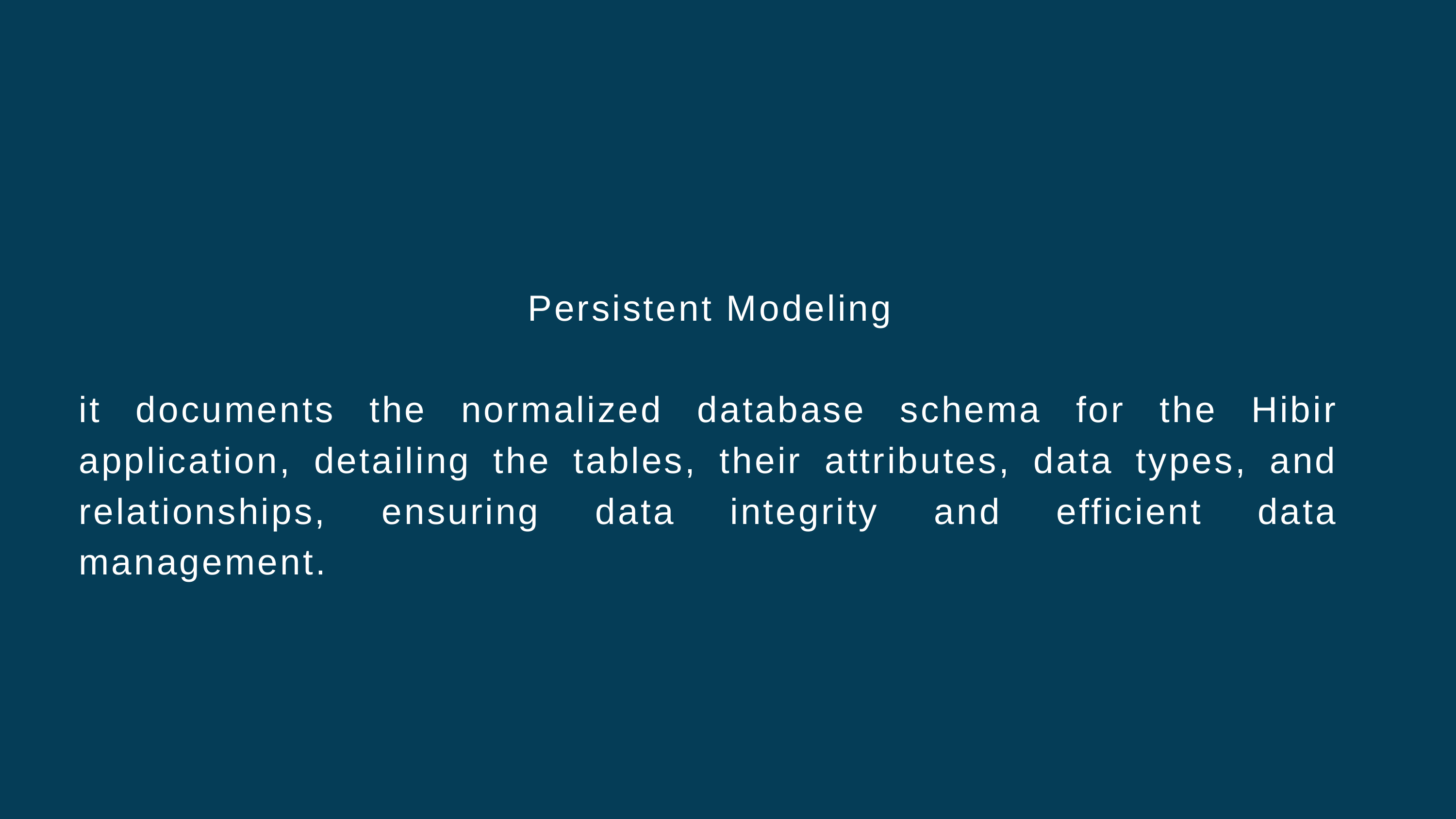

Persistent Modeling

it documents the normalized database schema for the Hibir application, detailing the tables, their attributes, data types, and relationships, ensuring data integrity and efficient data management.